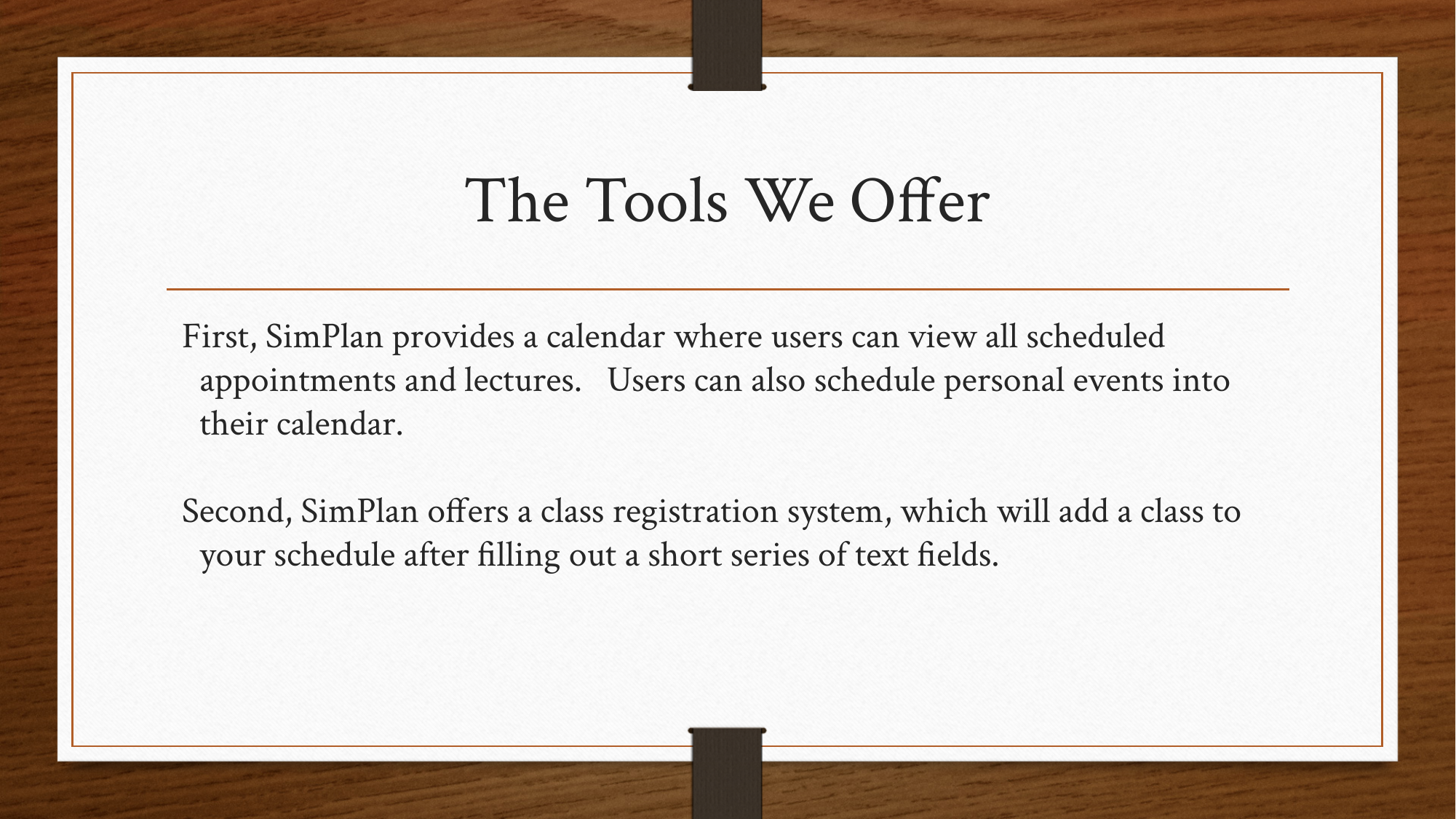

# The Tools We Offer
  First, SimPlan provides a calendar where users can view all scheduled appointments and lectures.   Users can also schedule personal events into their calendar.

  Second, SimPlan offers a class registration system, which will add a class to your schedule after filling out a short series of text fields.